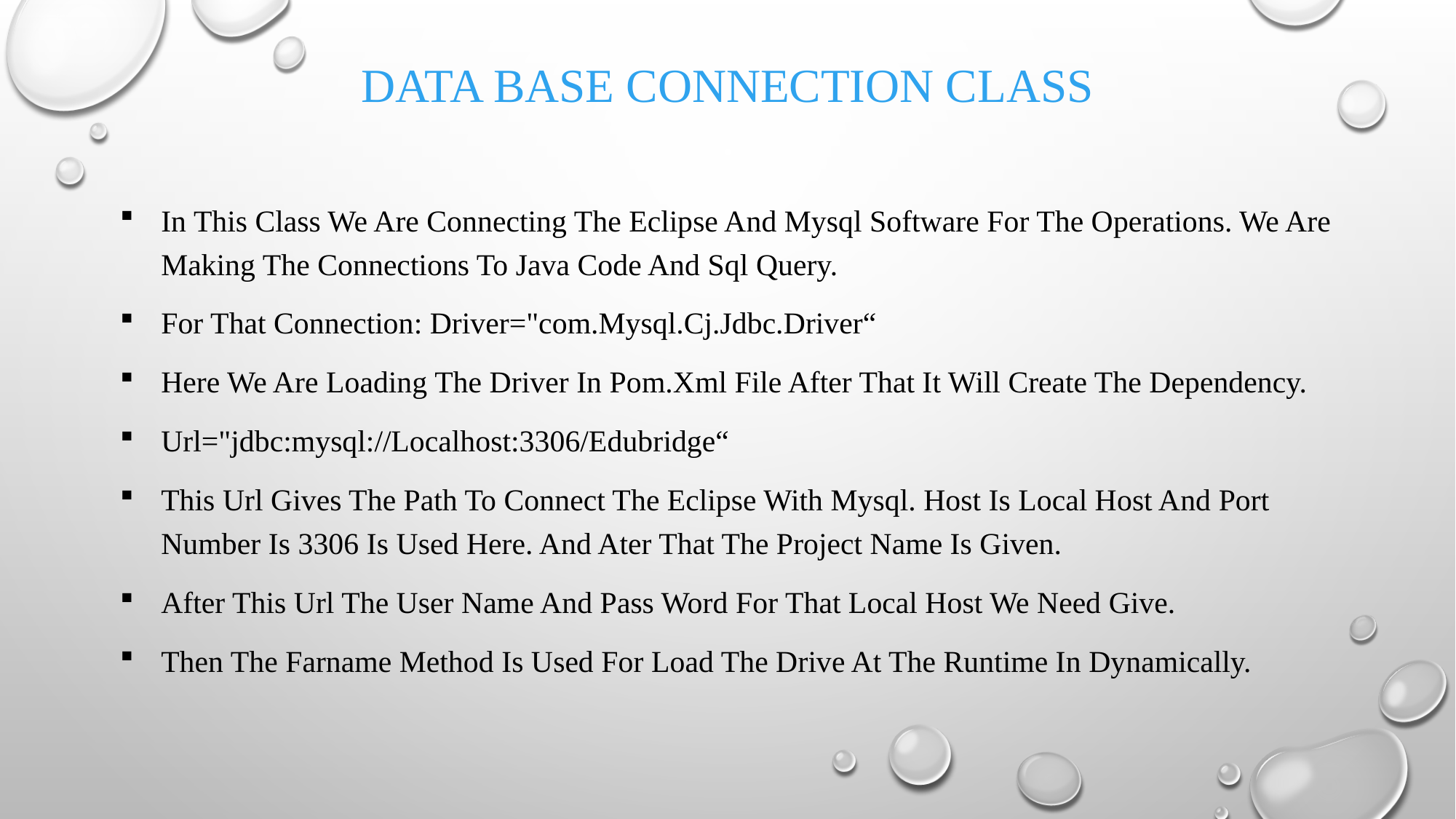

# DATA BASE CONNECTION CLASS
In This Class We Are Connecting The Eclipse And Mysql Software For The Operations. We Are Making The Connections To Java Code And Sql Query.
For That Connection: Driver="com.Mysql.Cj.Jdbc.Driver“
Here We Are Loading The Driver In Pom.Xml File After That It Will Create The Dependency.
Url="jdbc:mysql://Localhost:3306/Edubridge“
This Url Gives The Path To Connect The Eclipse With Mysql. Host Is Local Host And Port Number Is 3306 Is Used Here. And Ater That The Project Name Is Given.
After This Url The User Name And Pass Word For That Local Host We Need Give.
Then The Farname Method Is Used For Load The Drive At The Runtime In Dynamically.